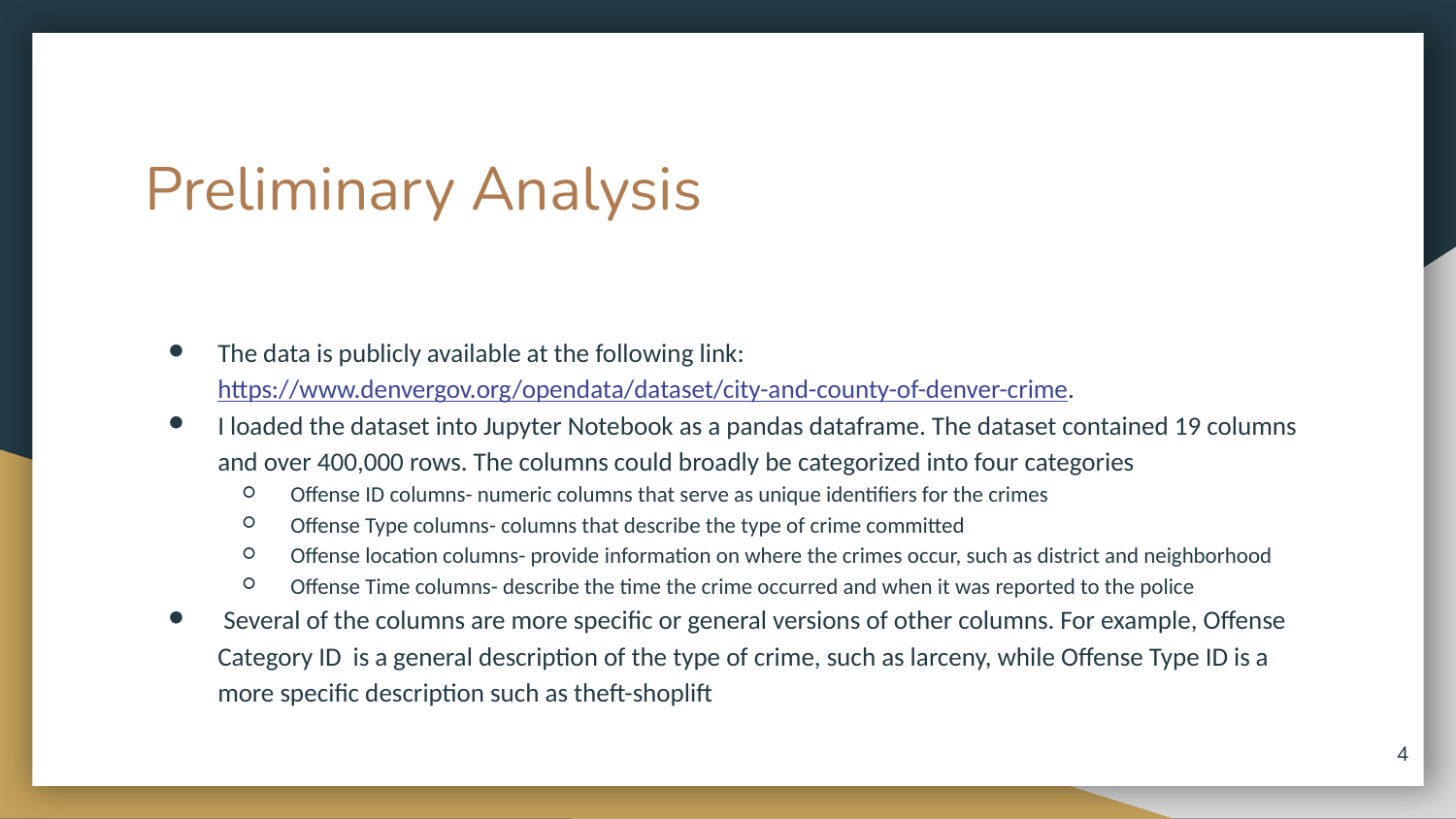

# Preliminary Analysis
The data is publicly available at the following link: https://www.denvergov.org/opendata/dataset/city-and-county-of-denver-crime.
I loaded the dataset into Jupyter Notebook as a pandas dataframe. The dataset contained 19 columns and over 400,000 rows. The columns could broadly be categorized into four categories
Offense ID columns- numeric columns that serve as unique identifiers for the crimes
Offense Type columns- columns that describe the type of crime committed
Offense location columns- provide information on where the crimes occur, such as district and neighborhood
Offense Time columns- describe the time the crime occurred and when it was reported to the police
 Several of the columns are more specific or general versions of other columns. For example, Offense Category ID  is a general description of the type of crime, such as larceny, while Offense Type ID is a more specific description such as theft-shoplift

4